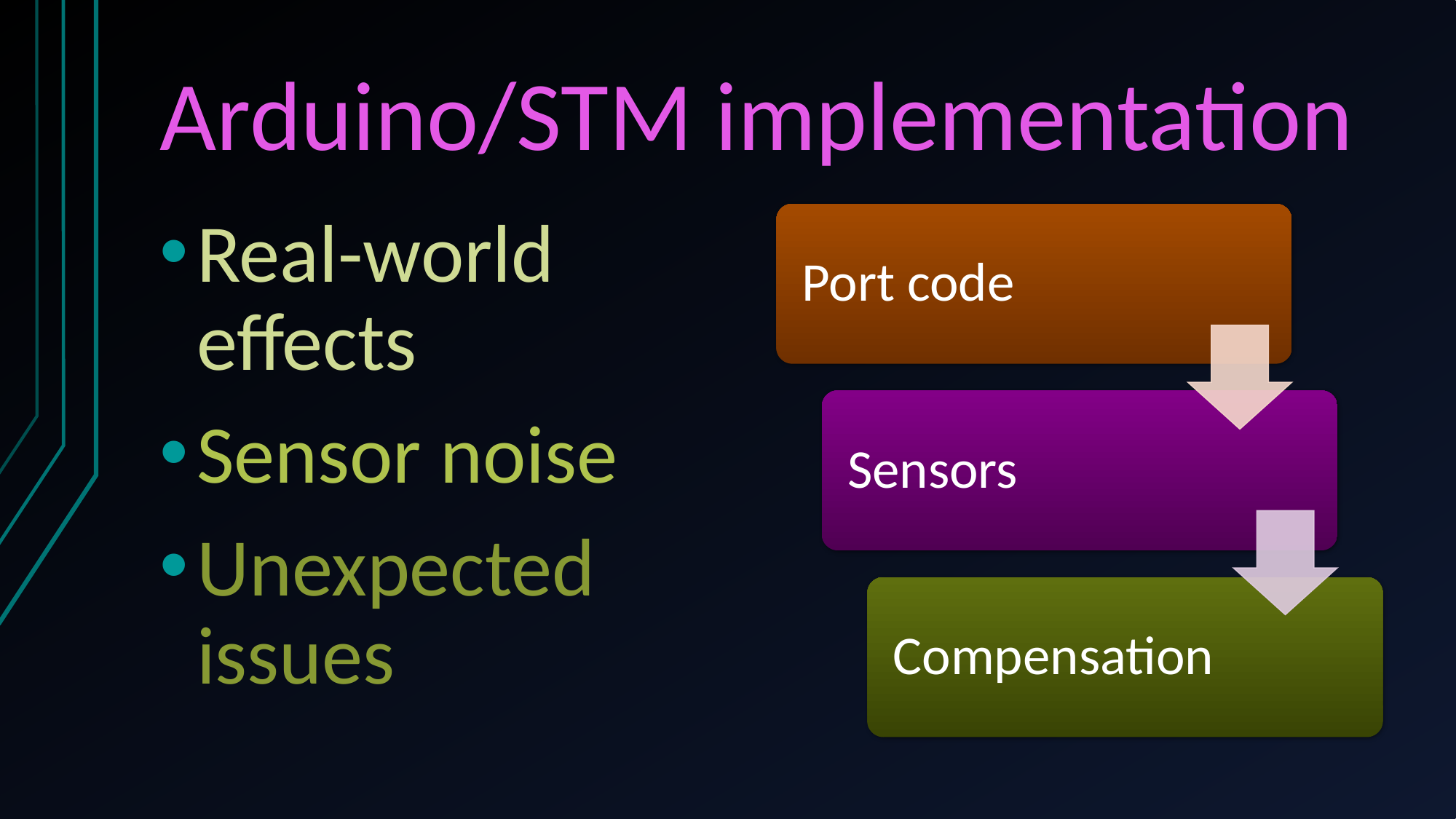

# Arduino/STM implementation
Port code
Sensors
Compensation

Real-world effects
Sensor noise
Unexpected issues